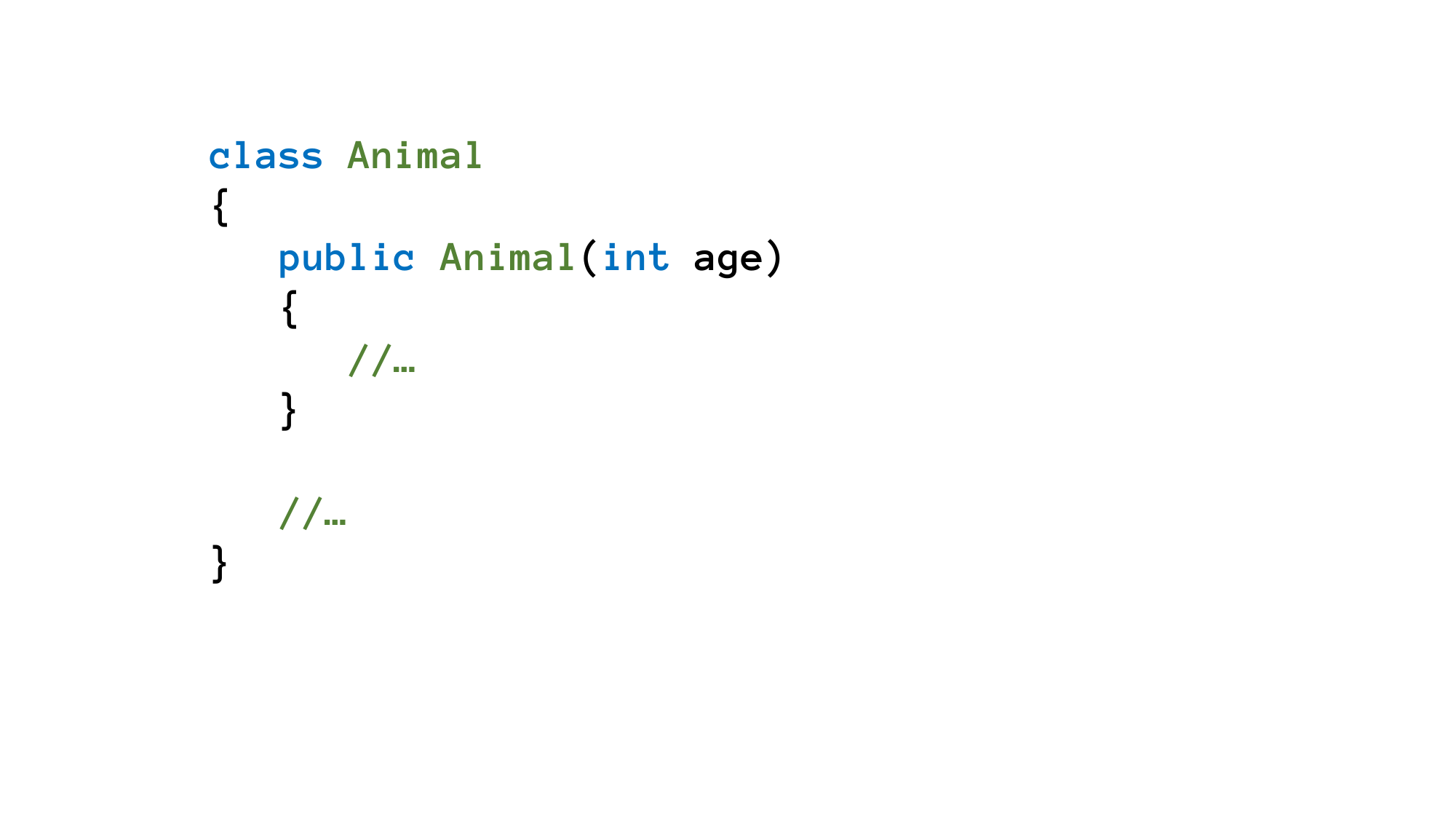

class Animal
{
   public Animal(int age)
   {
      //…
   }

   //…
}